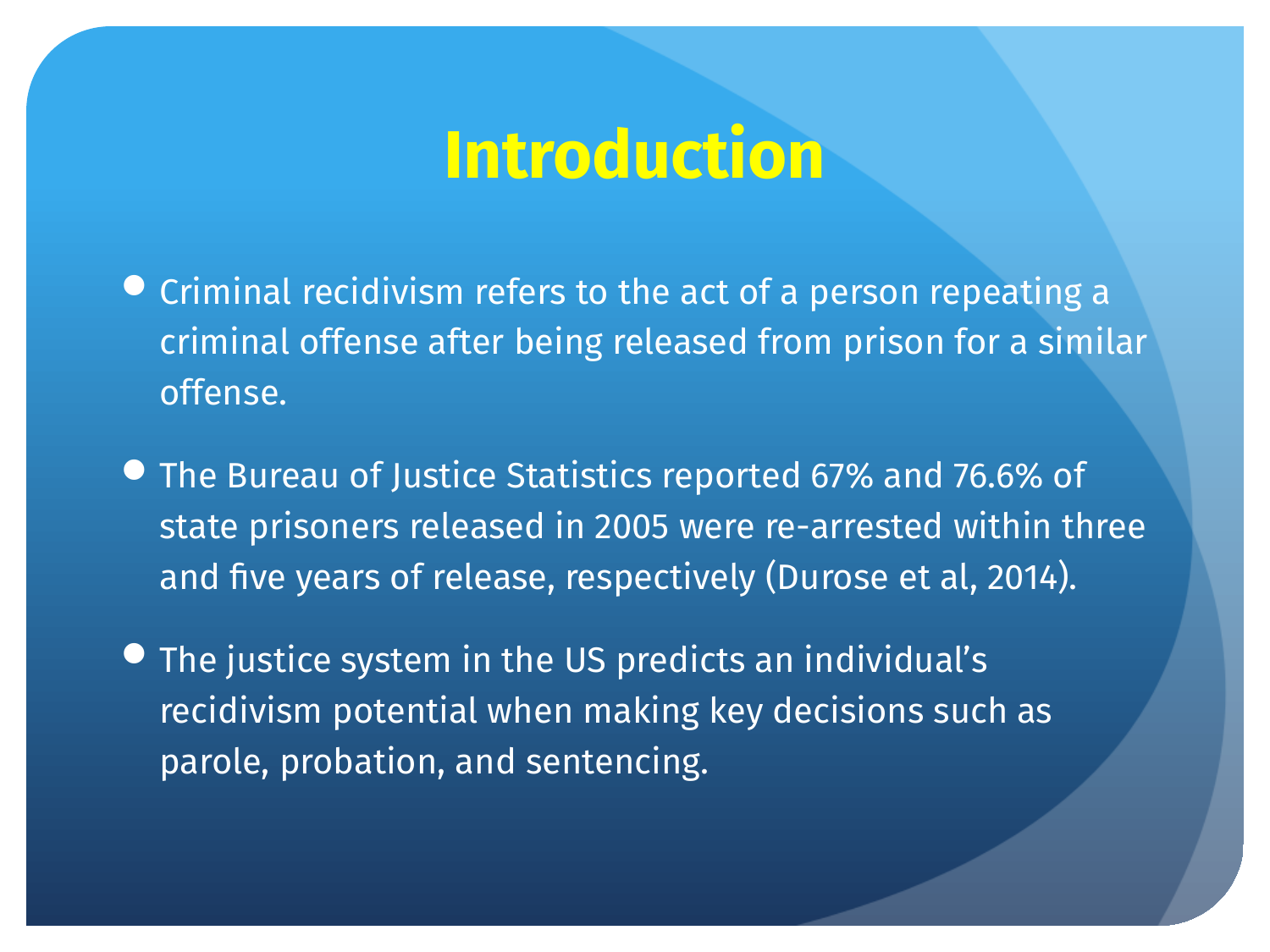

# Introduction
Criminal recidivism refers to the act of a person repeating a criminal offense after being released from prison for a similar offense.
The Bureau of Justice Statistics reported 67% and 76.6% of state prisoners released in 2005 were re-arrested within three and five years of release, respectively (Durose et al, 2014).
The justice system in the US predicts an individual’s recidivism potential when making key decisions such as parole, probation, and sentencing.